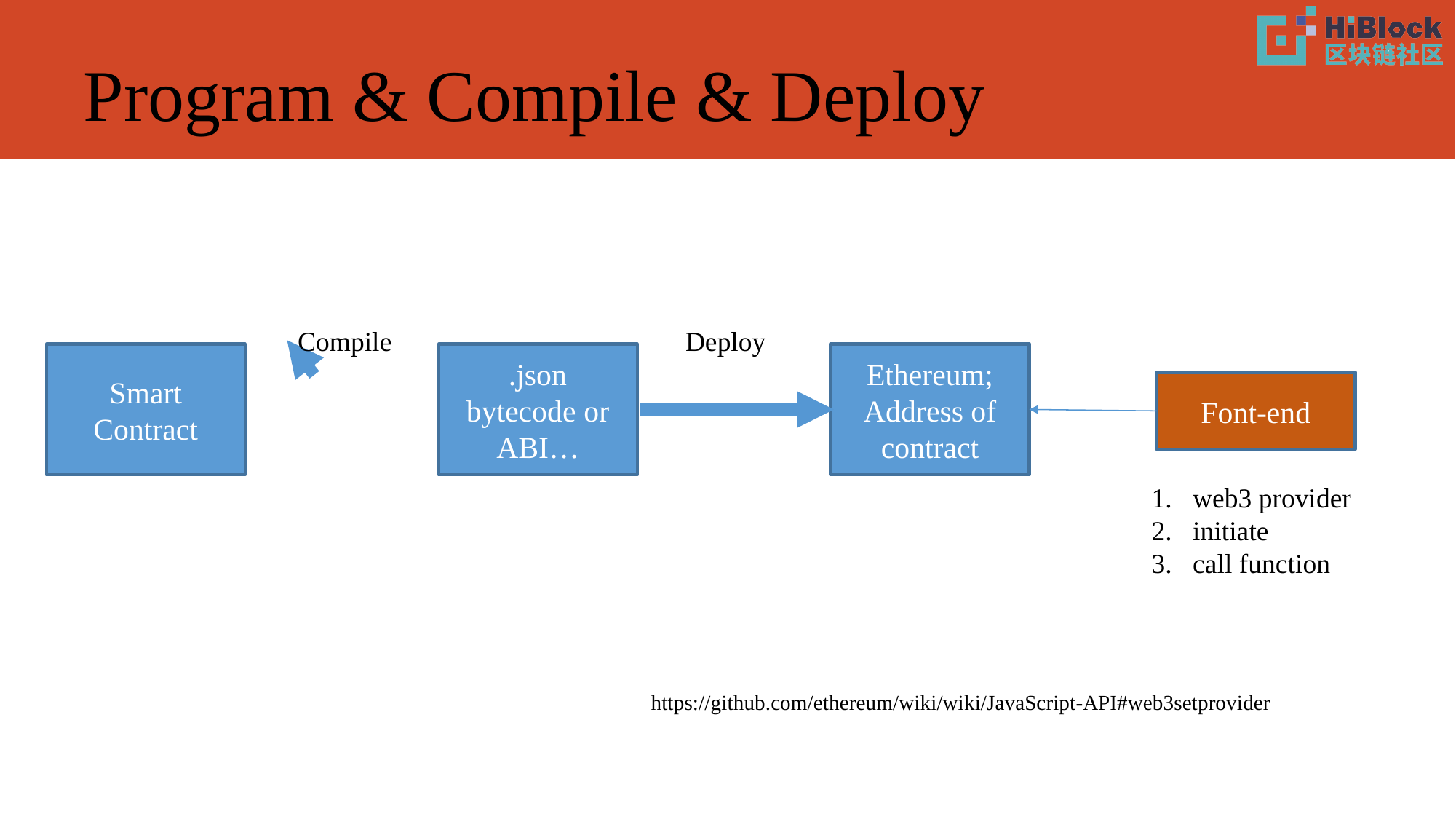

# Program & Compile & Deploy
Compile
Deploy
Smart Contract
.json
bytecode or
ABI…
Ethereum;
Address of contract
Font-end
web3 provider
initiate
call function
https://github.com/ethereum/wiki/wiki/JavaScript-API#web3setprovider